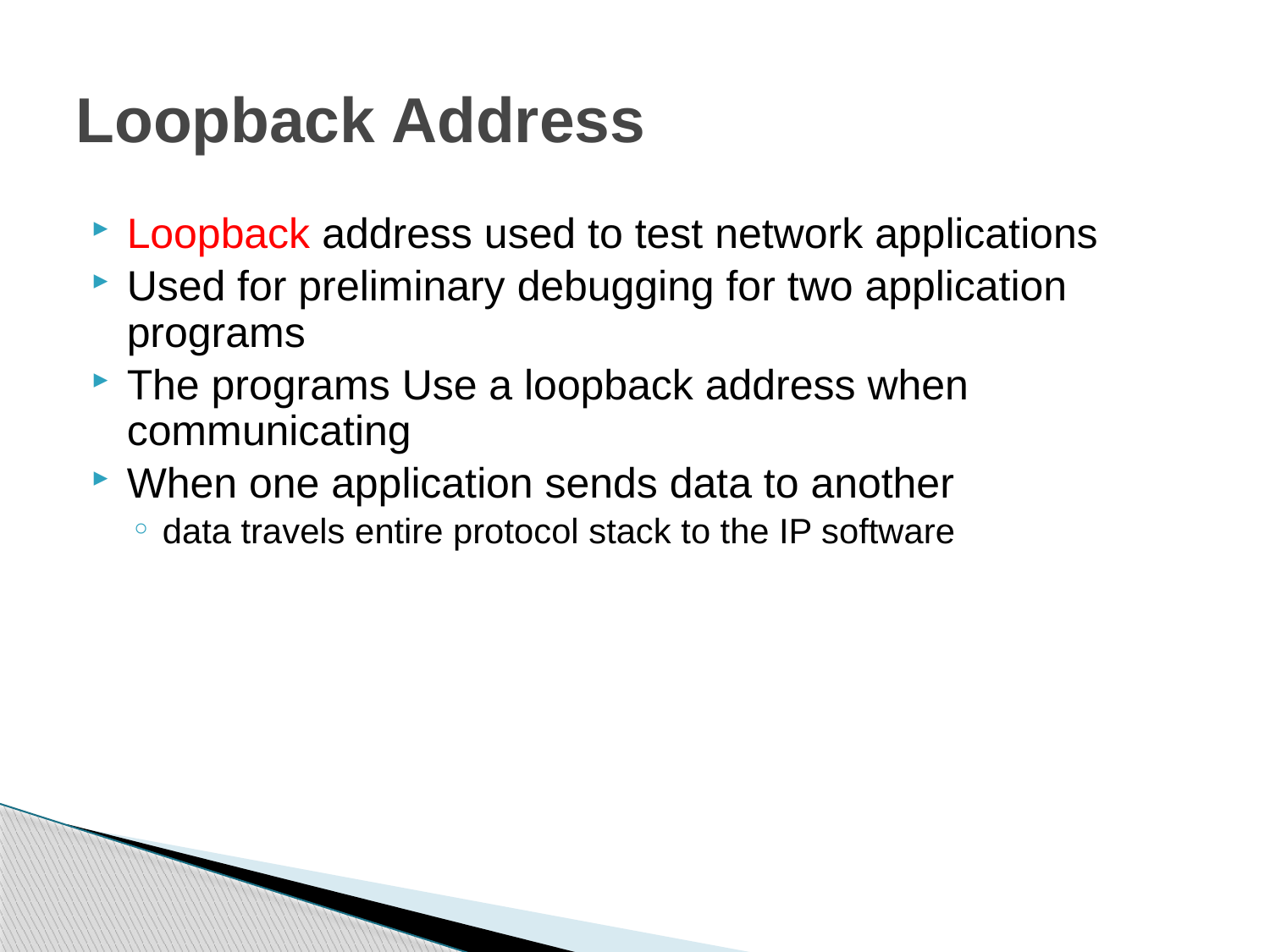

# Loopback Address
Loopback address used to test network applications
Used for preliminary debugging for two application programs
The programs Use a loopback address when communicating
When one application sends data to another
data travels entire protocol stack to the IP software